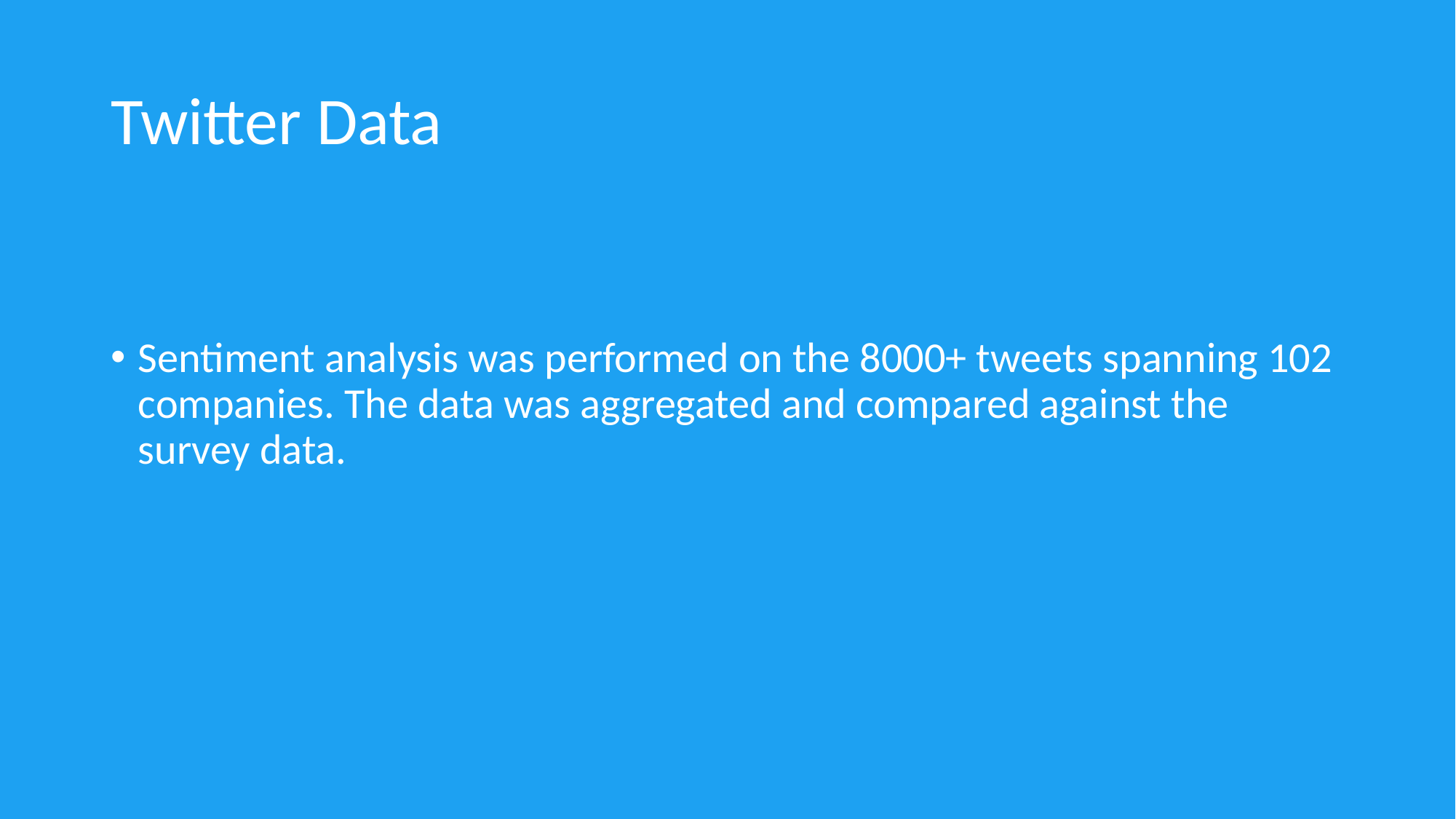

# Twitter Data
Sentiment analysis was performed on the 8000+ tweets spanning 102 companies. The data was aggregated and compared against the survey data.